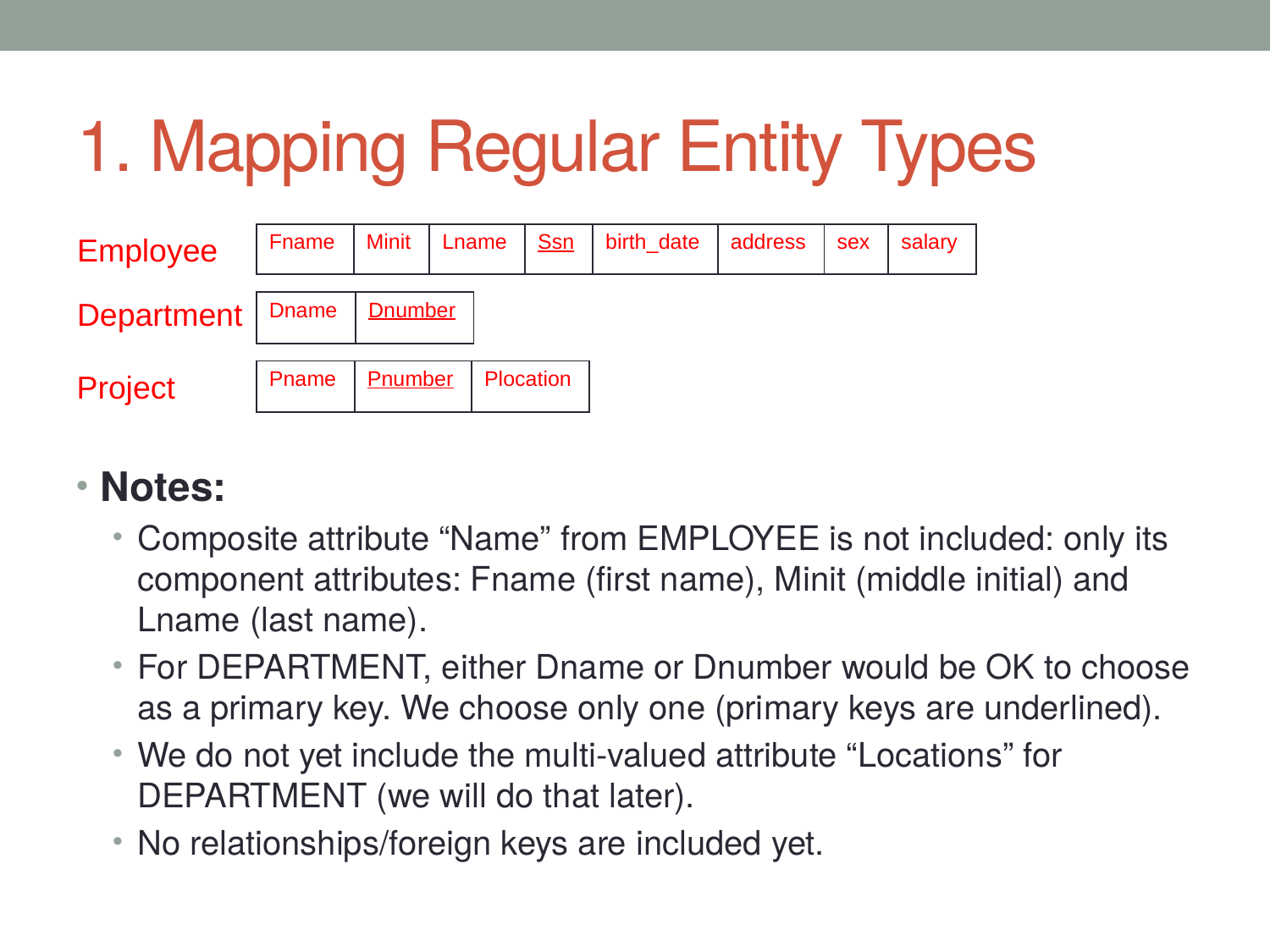

# 1. Mapping Regular Entity Types
Employee
| Fname | Minit | Lname | Ssn | birth\_date | address | sex | salary |
| --- | --- | --- | --- | --- | --- | --- | --- |
Department
| Dname | Dnumber |
| --- | --- |
| Pname | Pnumber | Plocation |
| --- | --- | --- |
Project
Notes:
Composite attribute “Name” from EMPLOYEE is not included: only its component attributes: Fname (first name), Minit (middle initial) and Lname (last name).
For DEPARTMENT, either Dname or Dnumber would be OK to choose as a primary key. We choose only one (primary keys are underlined).
We do not yet include the multi-valued attribute “Locations” for DEPARTMENT (we will do that later).
No relationships/foreign keys are included yet.